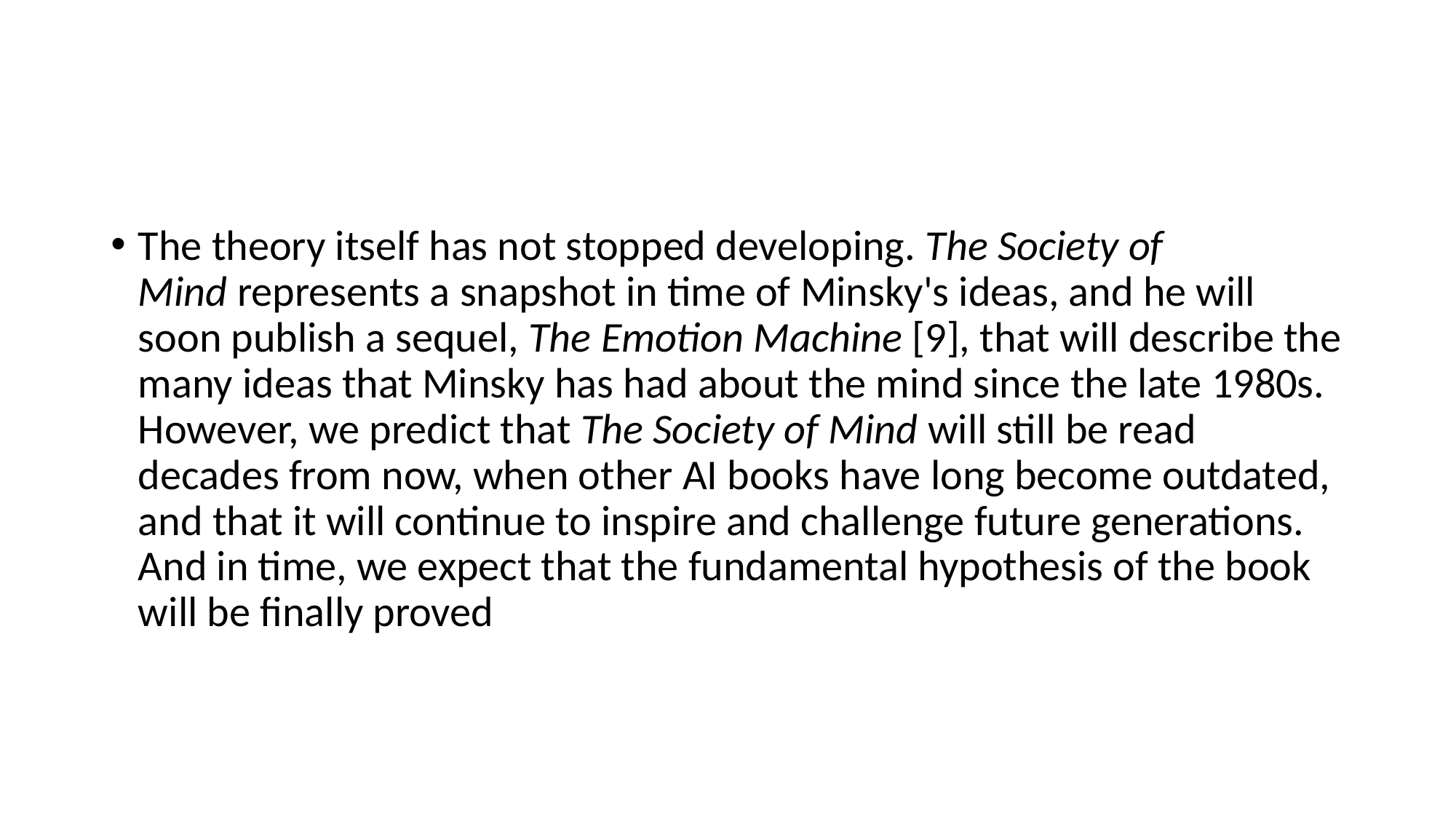

#
The theory itself has not stopped developing. The Society of Mind represents a snapshot in time of Minsky's ideas, and he will soon publish a sequel, The Emotion Machine [9], that will describe the many ideas that Minsky has had about the mind since the late 1980s. However, we predict that The Society of Mind will still be read decades from now, when other AI books have long become outdated, and that it will continue to inspire and challenge future generations. And in time, we expect that the fundamental hypothesis of the book will be finally proved